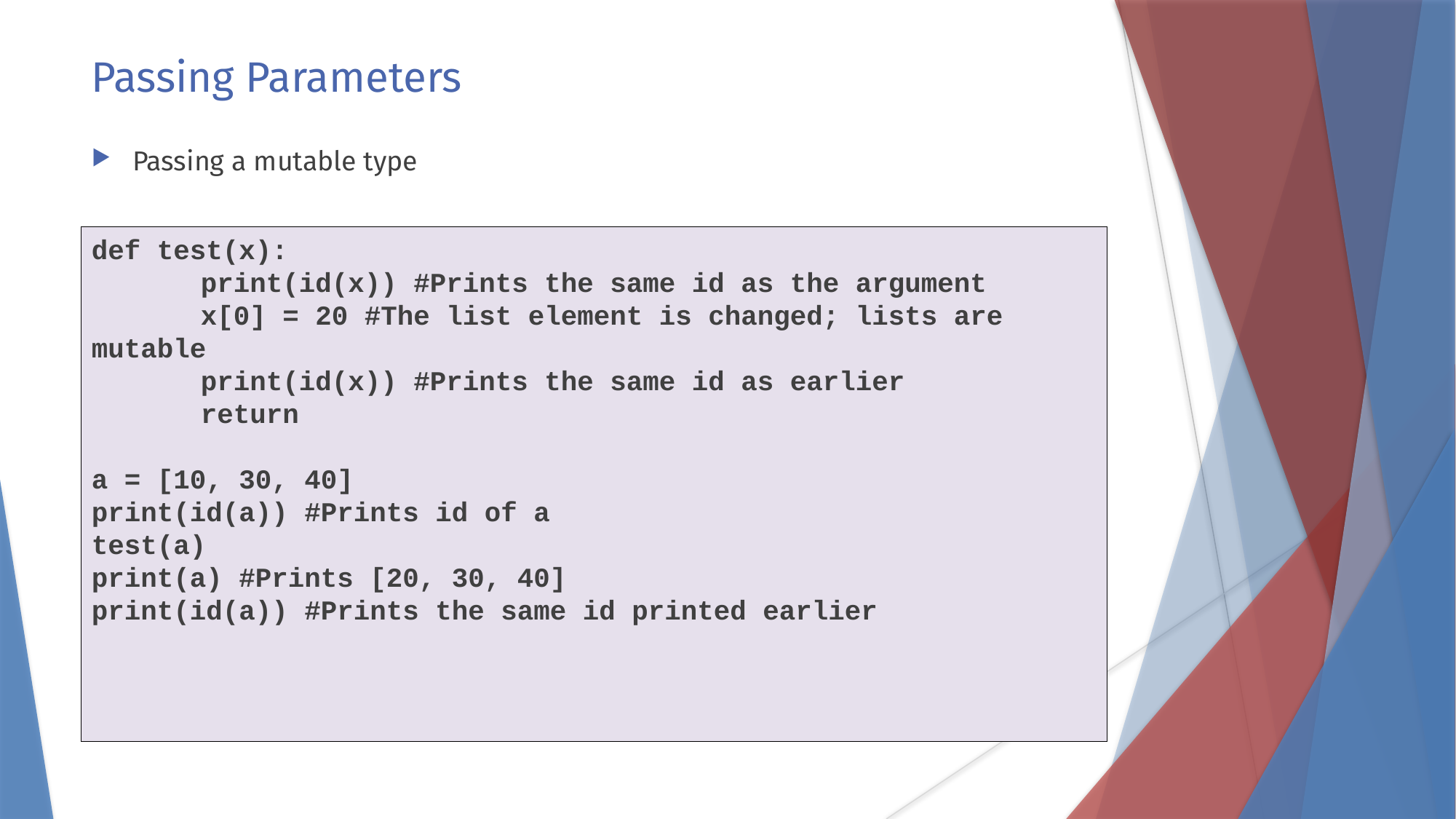

Passing Parameters
Passing a mutable type
def test(x):
	print(id(x)) #Prints the same id as the argument
	x[0] = 20 #The list element is changed; lists are mutable
	print(id(x)) #Prints the same id as earlier
	return

a = [10, 30, 40]
print(id(a)) #Prints id of a
test(a)
print(a) #Prints [20, 30, 40]
print(id(a)) #Prints the same id printed earlier